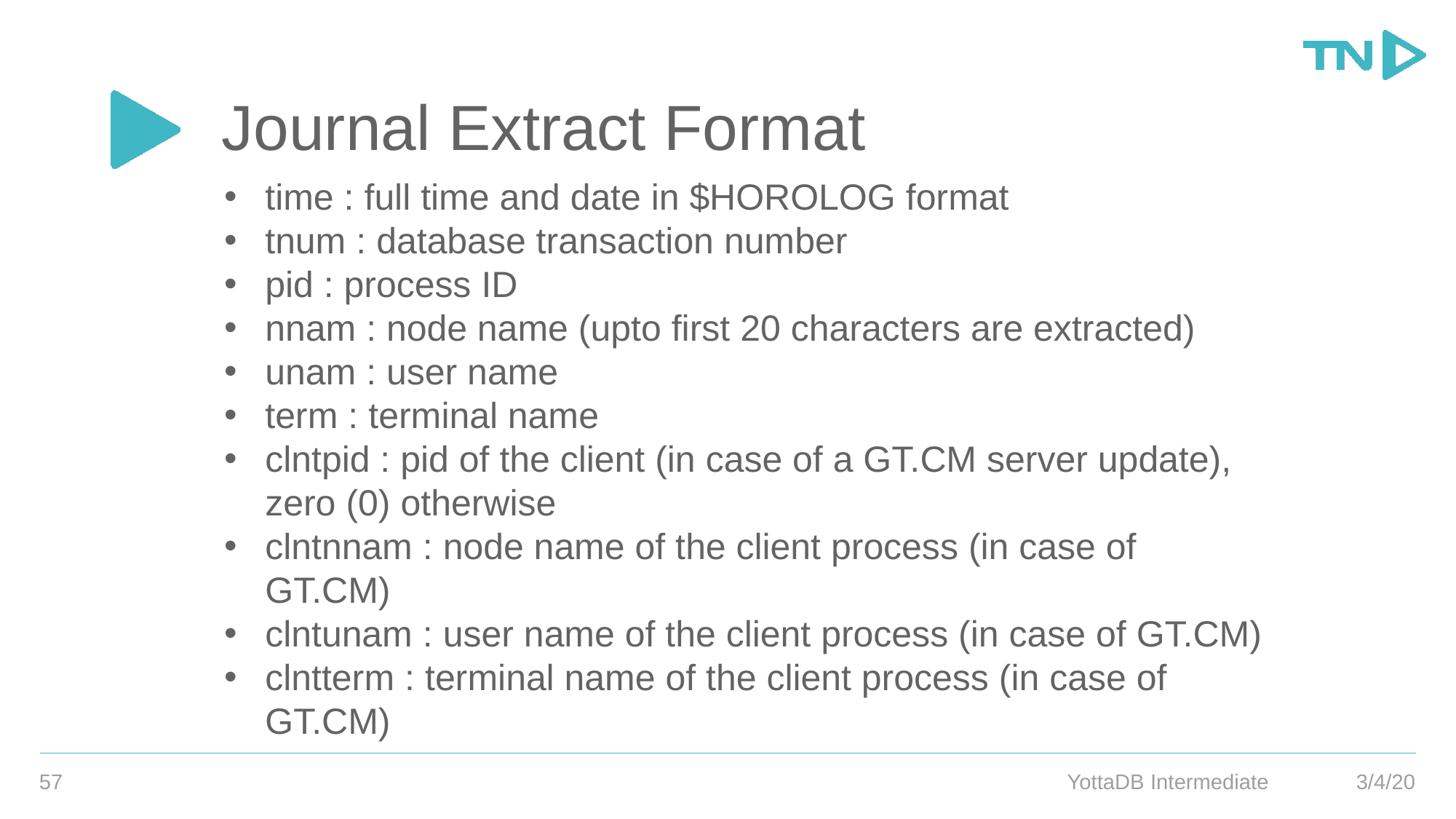

# Journal Extract Format
time : full time and date in $HOROLOG format
tnum : database transaction number
pid : process ID
nnam : node name (upto first 20 characters are extracted)
unam : user name
term : terminal name
clntpid : pid of the client (in case of a GT.CM server update), zero (0) otherwise
clntnnam : node name of the client process (in case of GT.CM)
clntunam : user name of the client process (in case of GT.CM)
clntterm : terminal name of the client process (in case of GT.CM)

57
YottaDB Intermediate
3/4/20